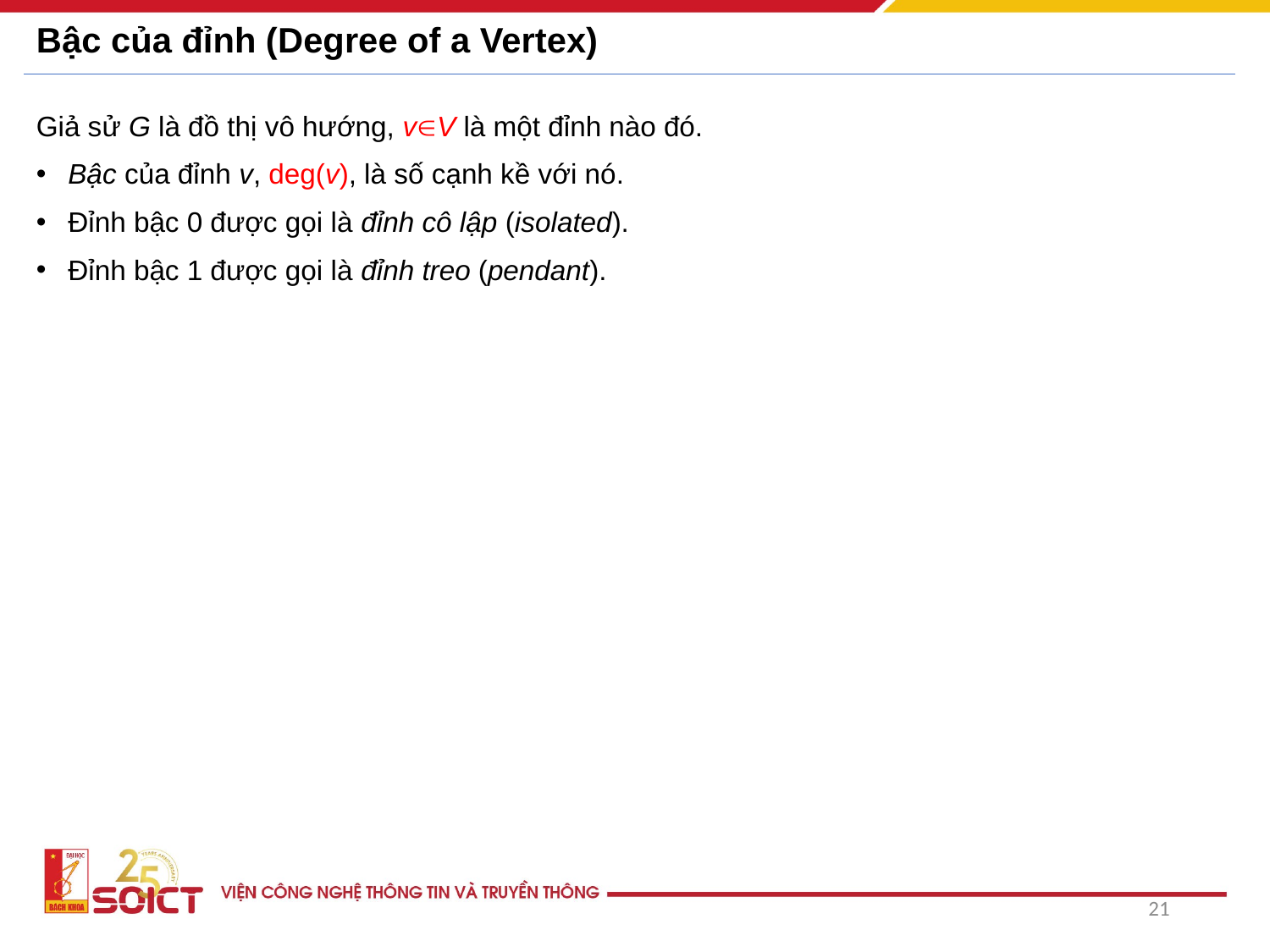

# Bậc của đỉnh (Degree of a Vertex)
Giả sử G là đồ thị vô hướng, v∈V là một đỉnh nào đó.
Bậc của đỉnh v, deg(v), là số cạnh kề với nó.
Đỉnh bậc 0 được gọi là đỉnh cô lập (isolated).
Đỉnh bậc 1 được gọi là đỉnh treo (pendant).

21